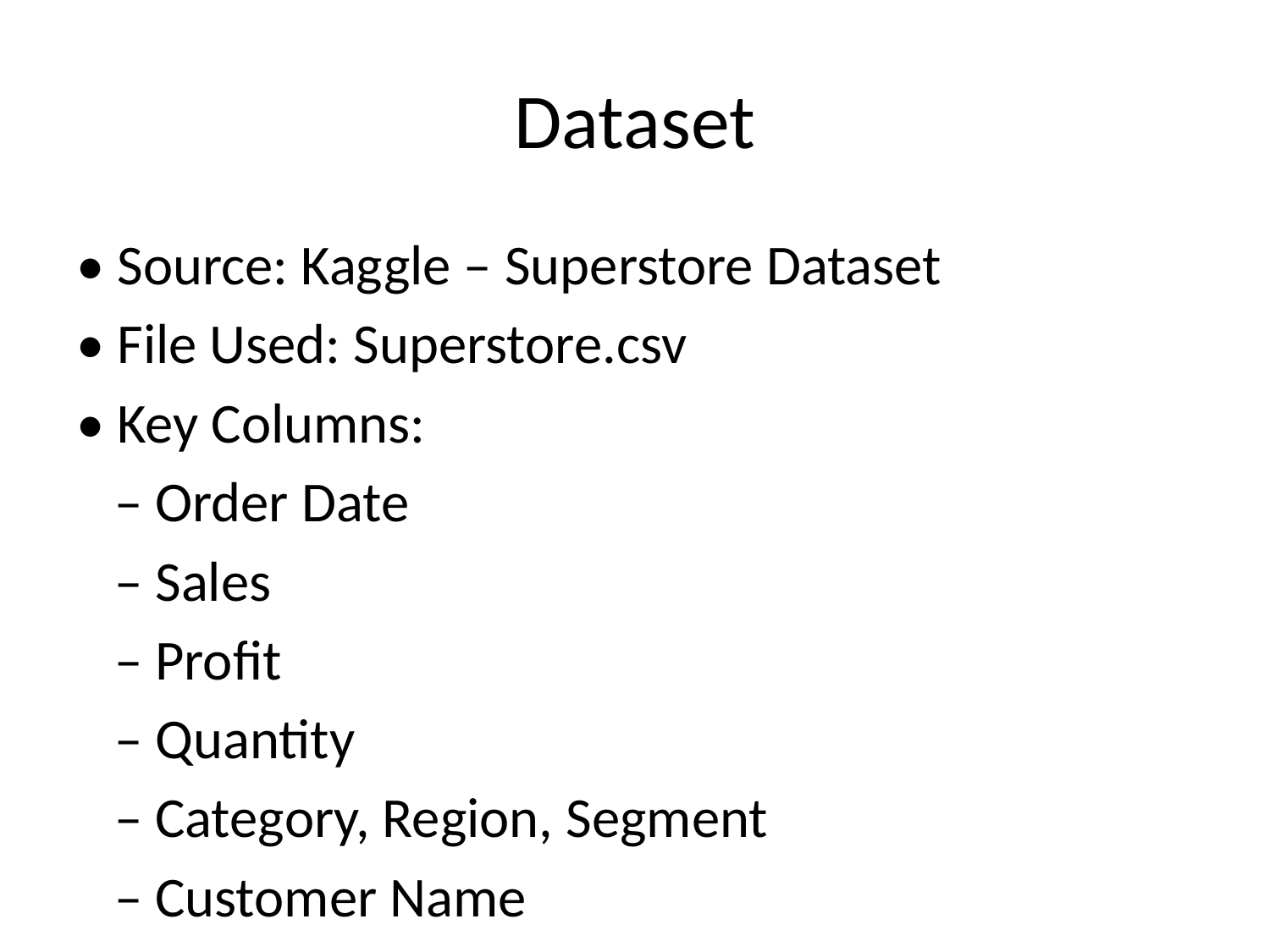

# Dataset
• Source: Kaggle – Superstore Dataset
• File Used: Superstore.csv
• Key Columns:
   – Order Date
   – Sales
   – Profit
   – Quantity
   – Category, Region, Segment
   – Customer Name